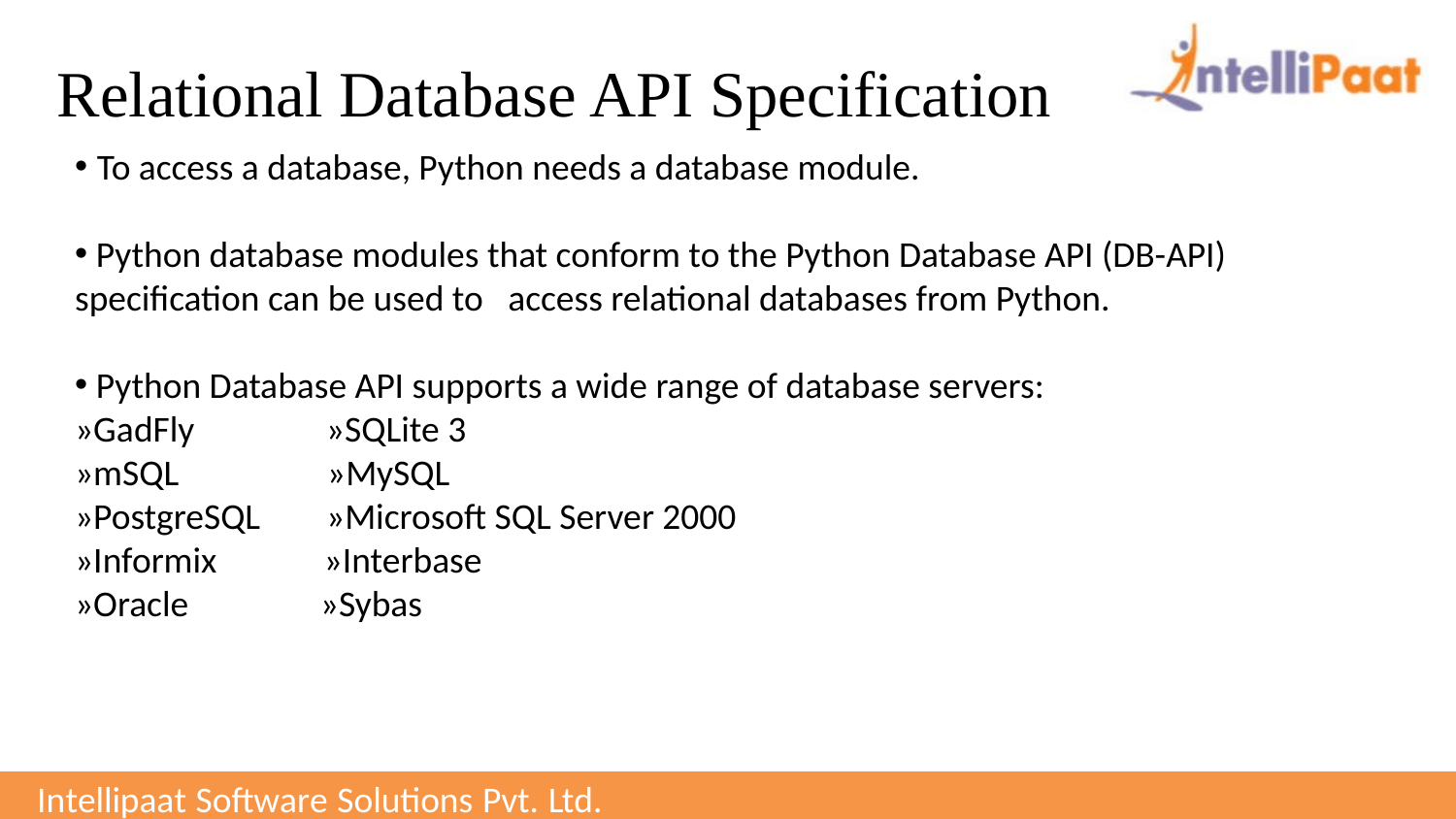

Relational Database API Specification
 To access a database, Python needs a database module.

 Python database modules that conform to the Python Database API (DB-API) specification can be used to   access relational databases from Python.

 Python Database API supports a wide range of database servers:
»GadFly                »SQLite 3
»mSQL                  »MySQL
»PostgreSQL        »Microsoft SQL Server 2000
»Informix             »Interbase
»Oracle                »Sybas

Intellipaat Software Solutions Pvt. Ltd.